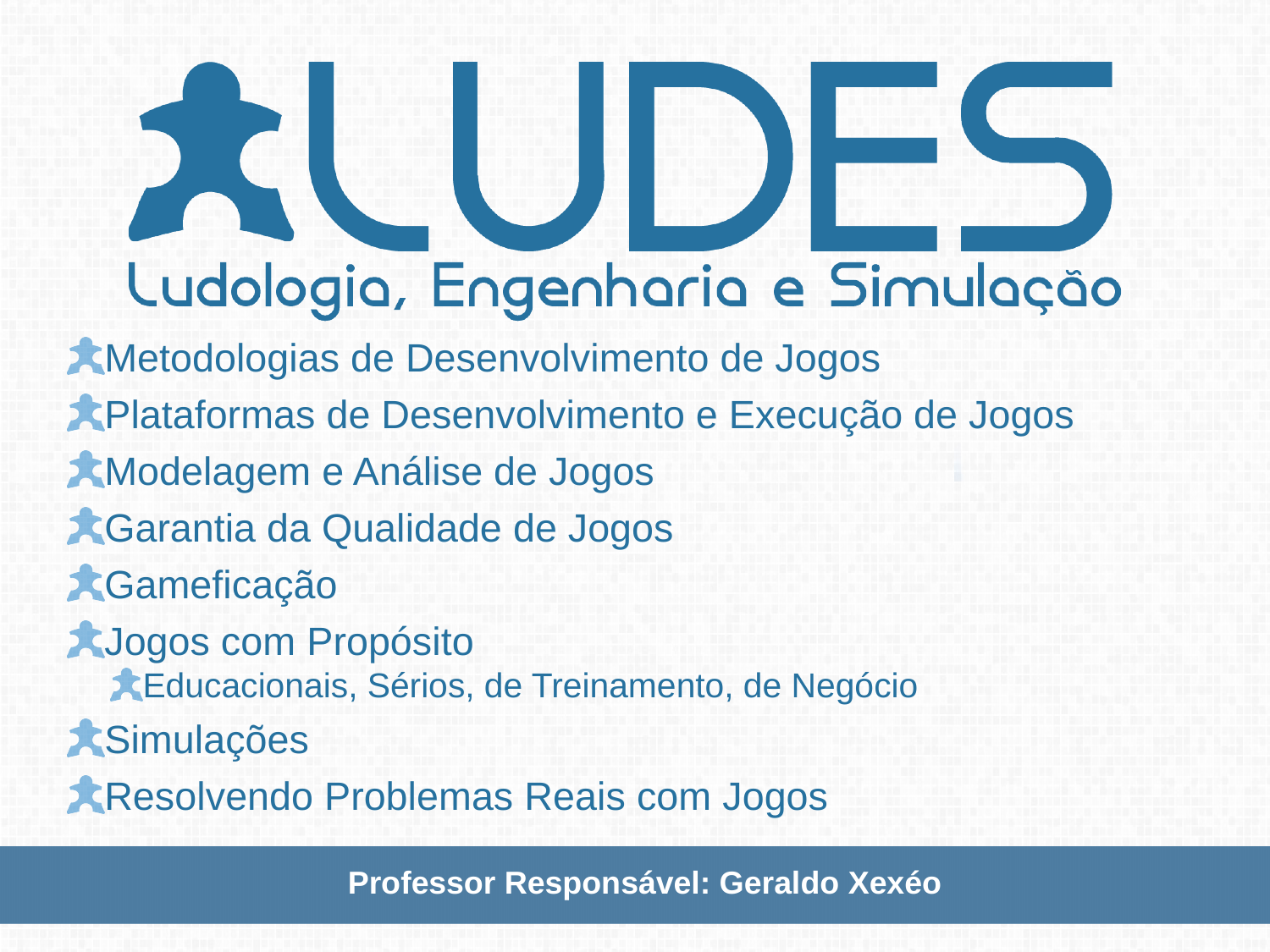

Metodologias de Desenvolvimento de Jogos
 Plataformas de Desenvolvimento e Execução de Jogos
 Modelagem e Análise de Jogos
 Garantia da Qualidade de Jogos
 Gameficação
 Jogos com Propósito
 Educacionais, Sérios, de Treinamento, de Negócio
 Simulações
 Resolvendo Problemas Reais com Jogos
Professor Responsável: Geraldo Xexéo